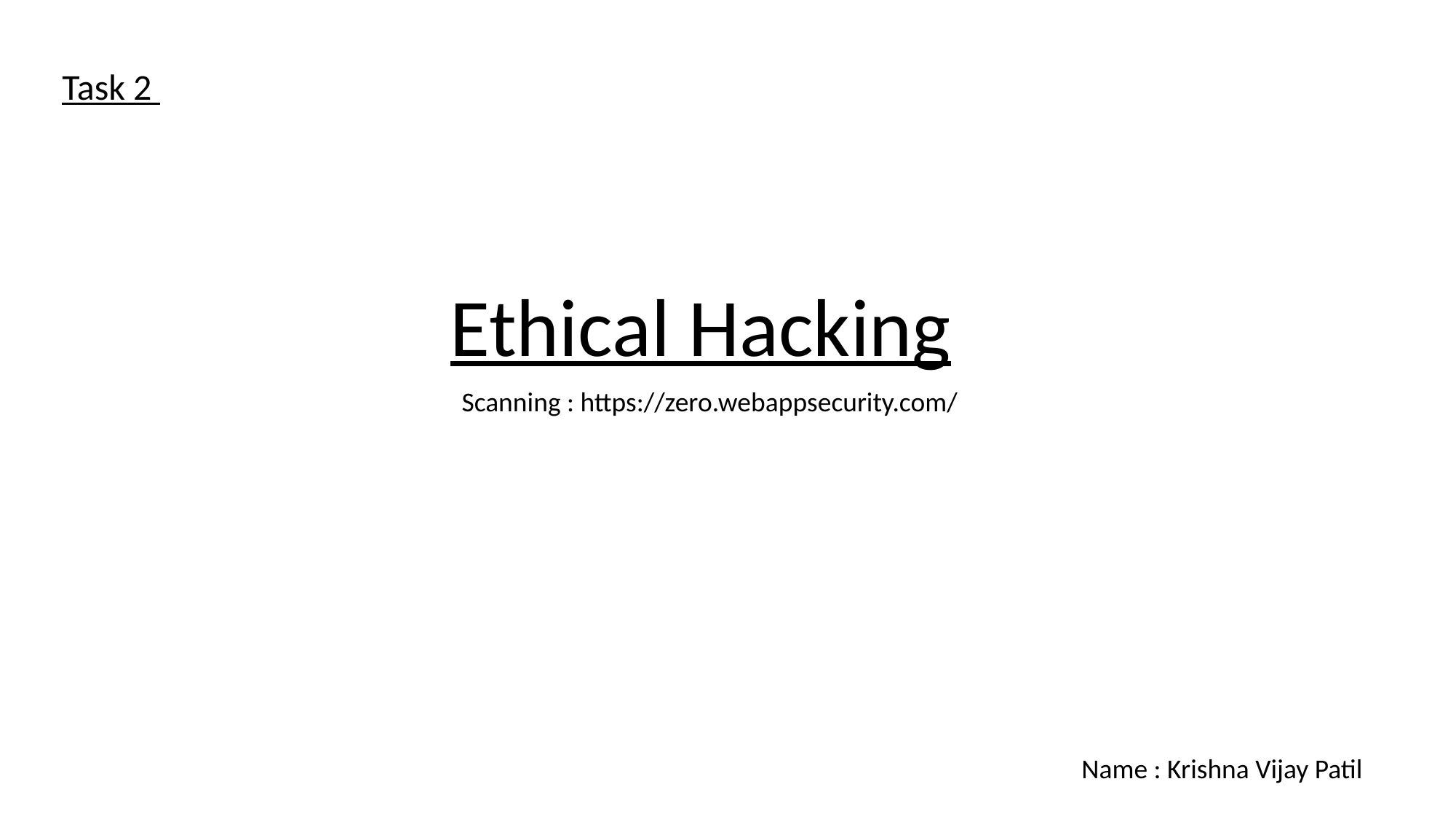

Task 2
Ethical Hacking
Scanning : https://zero.webappsecurity.com/
Name : Krishna Vijay Patil